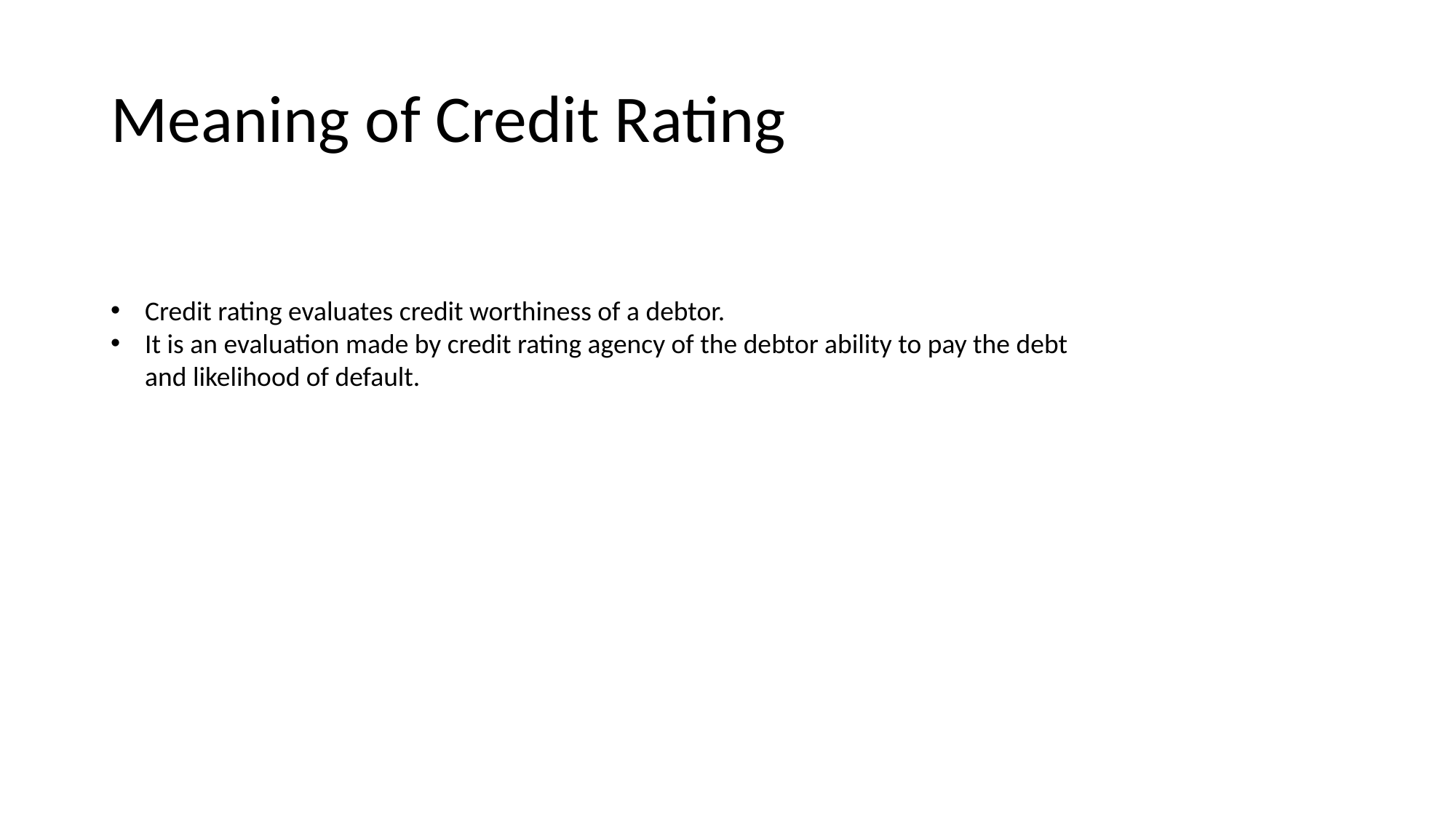

# Meaning of Credit Rating
Credit rating evaluates credit worthiness of a debtor.
It is an evaluation made by credit rating agency of the debtor ability to pay the debt and likelihood of default.